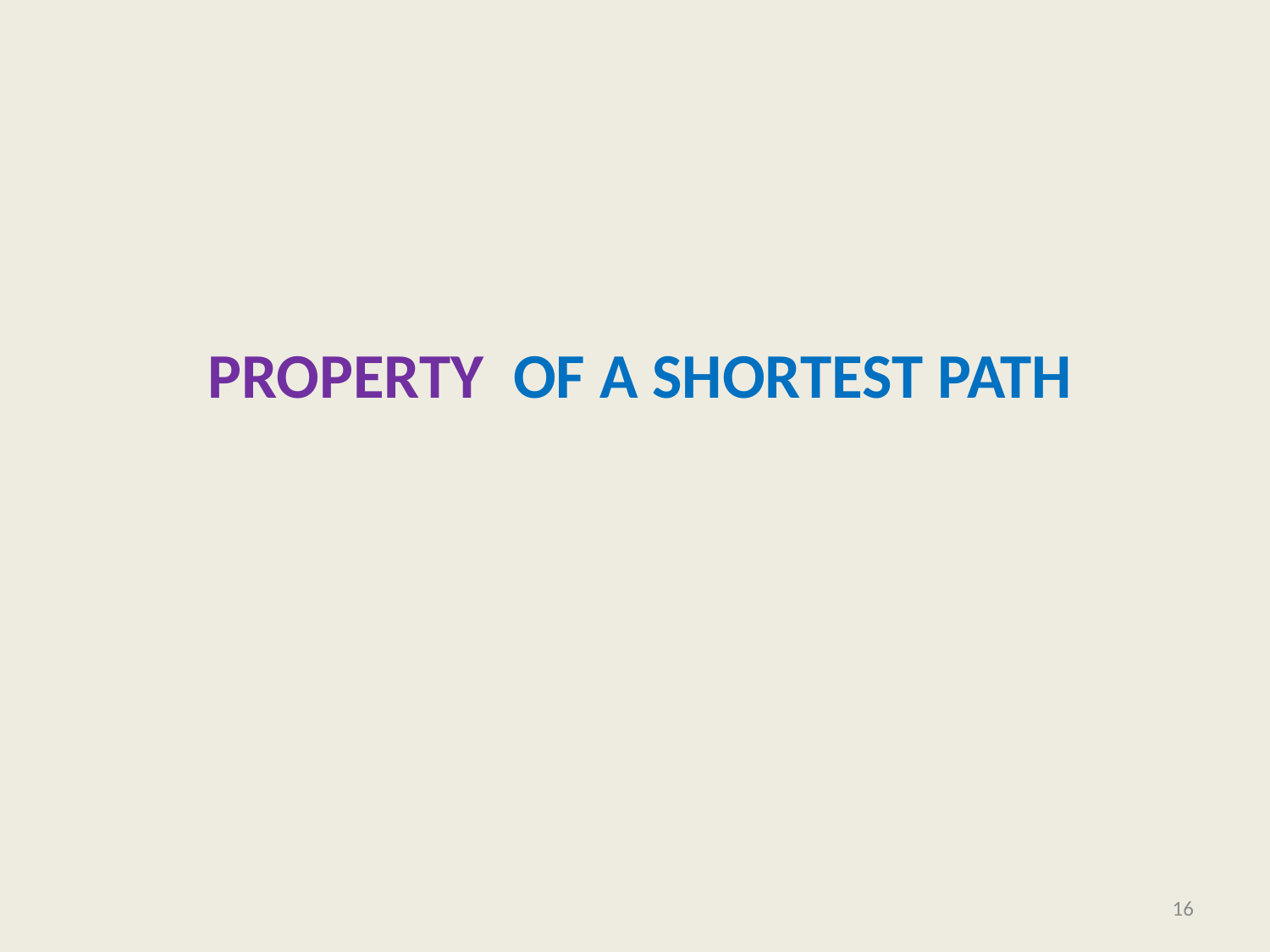

# Property  of a shortest path

16